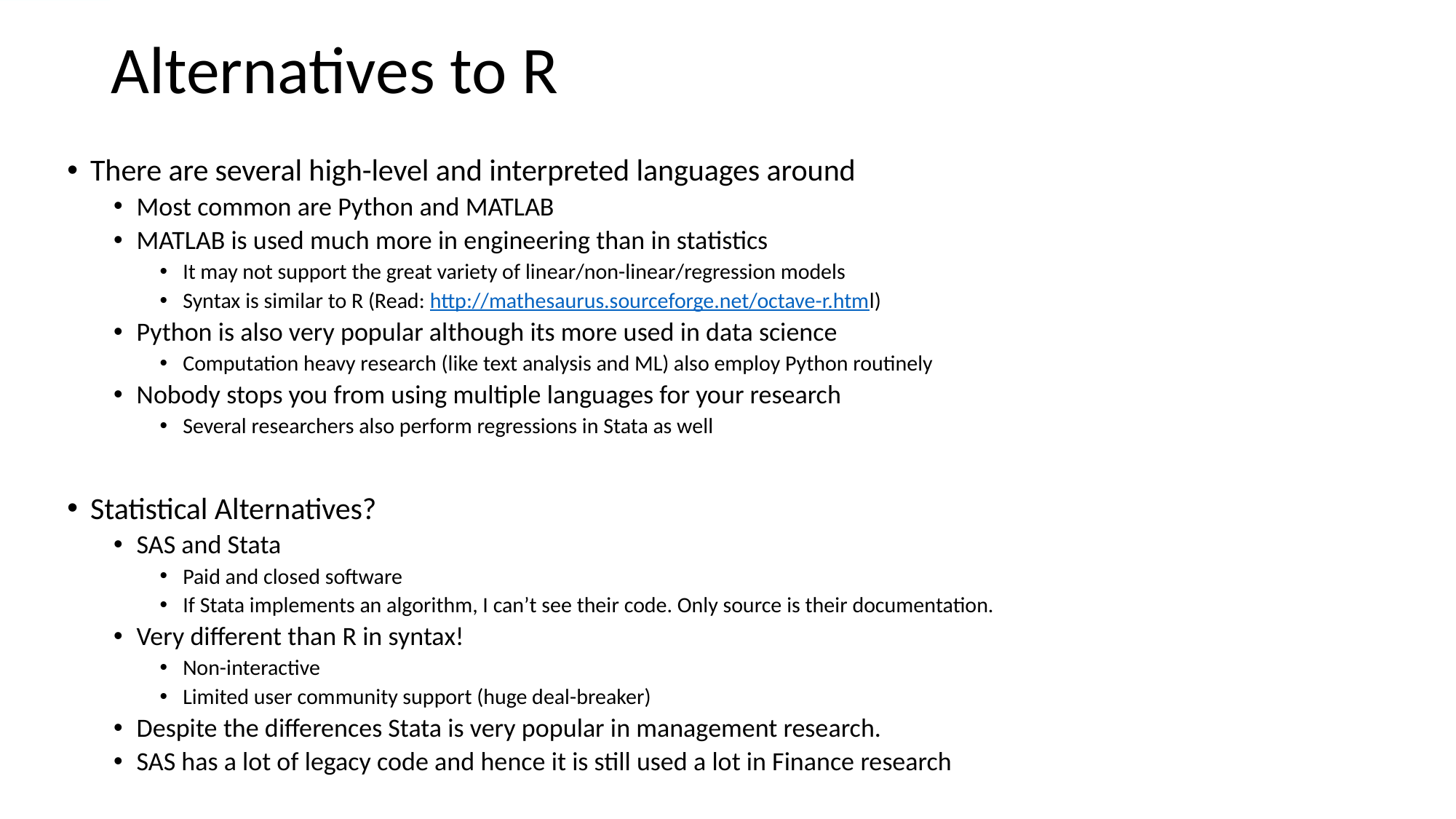

# Alternatives to R
There are several high-level and interpreted languages around
Most common are Python and MATLAB
MATLAB is used much more in engineering than in statistics
It may not support the great variety of linear/non-linear/regression models
Syntax is similar to R (Read: http://mathesaurus.sourceforge.net/octave-r.html)
Python is also very popular although its more used in data science
Computation heavy research (like text analysis and ML) also employ Python routinely
Nobody stops you from using multiple languages for your research
Several researchers also perform regressions in Stata as well

Statistical Alternatives?
SAS and Stata
Paid and closed software
If Stata implements an algorithm, I can’t see their code. Only source is their documentation.
Very different than R in syntax!
Non-interactive
Limited user community support (huge deal-breaker)
Despite the differences Stata is very popular in management research.
SAS has a lot of legacy code and hence it is still used a lot in Finance research